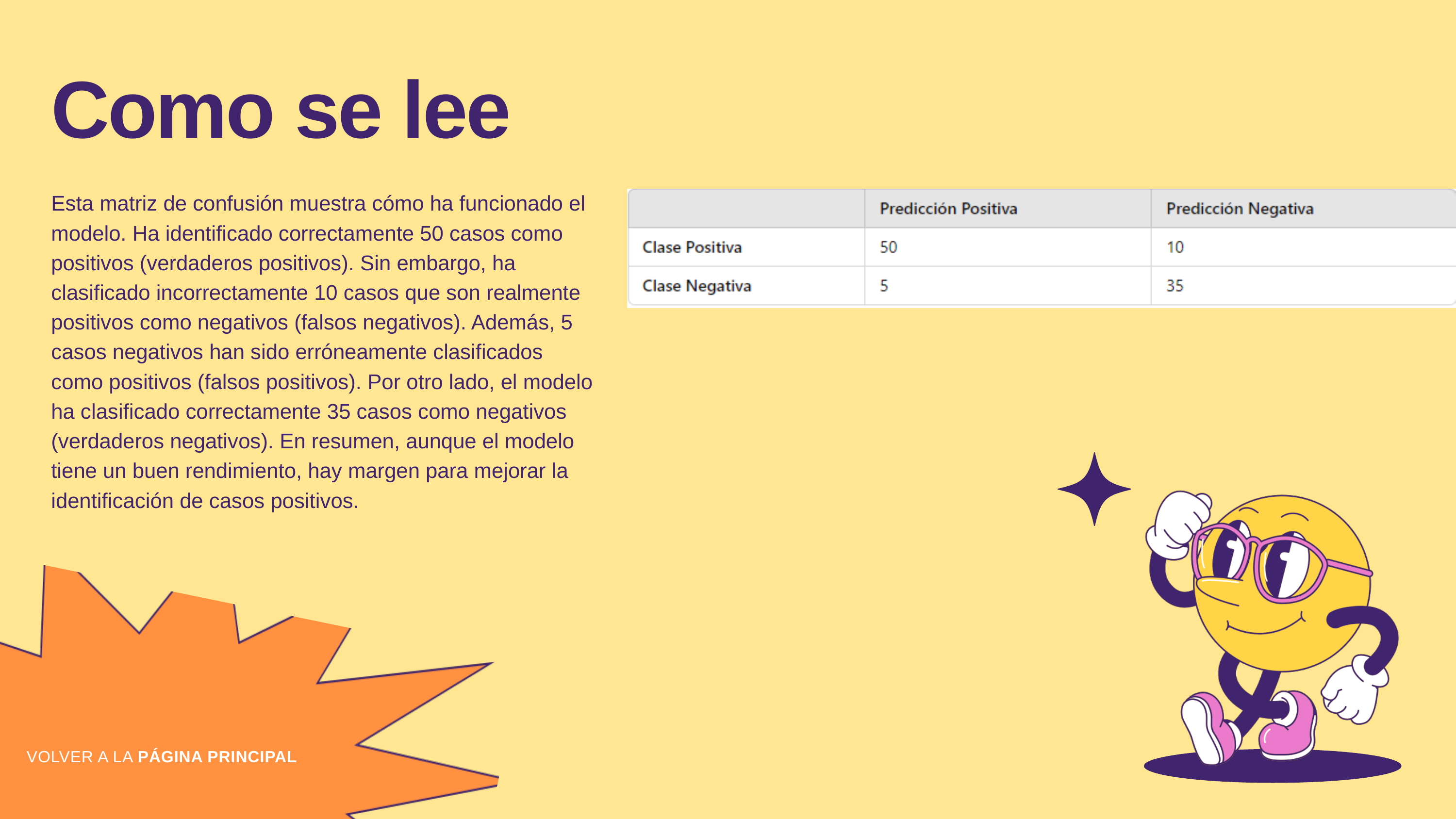

Como se lee
Esta matriz de confusión muestra cómo ha funcionado el modelo. Ha identificado correctamente 50 casos como positivos (verdaderos positivos). Sin embargo, ha clasificado incorrectamente 10 casos que son realmente positivos como negativos (falsos negativos). Además, 5 casos negativos han sido erróneamente clasificados como positivos (falsos positivos). Por otro lado, el modelo ha clasificado correctamente 35 casos como negativos (verdaderos negativos). En resumen, aunque el modelo tiene un buen rendimiento, hay margen para mejorar la identificación de casos positivos.

VOLVER A LA PÁGINA PRINCIPAL